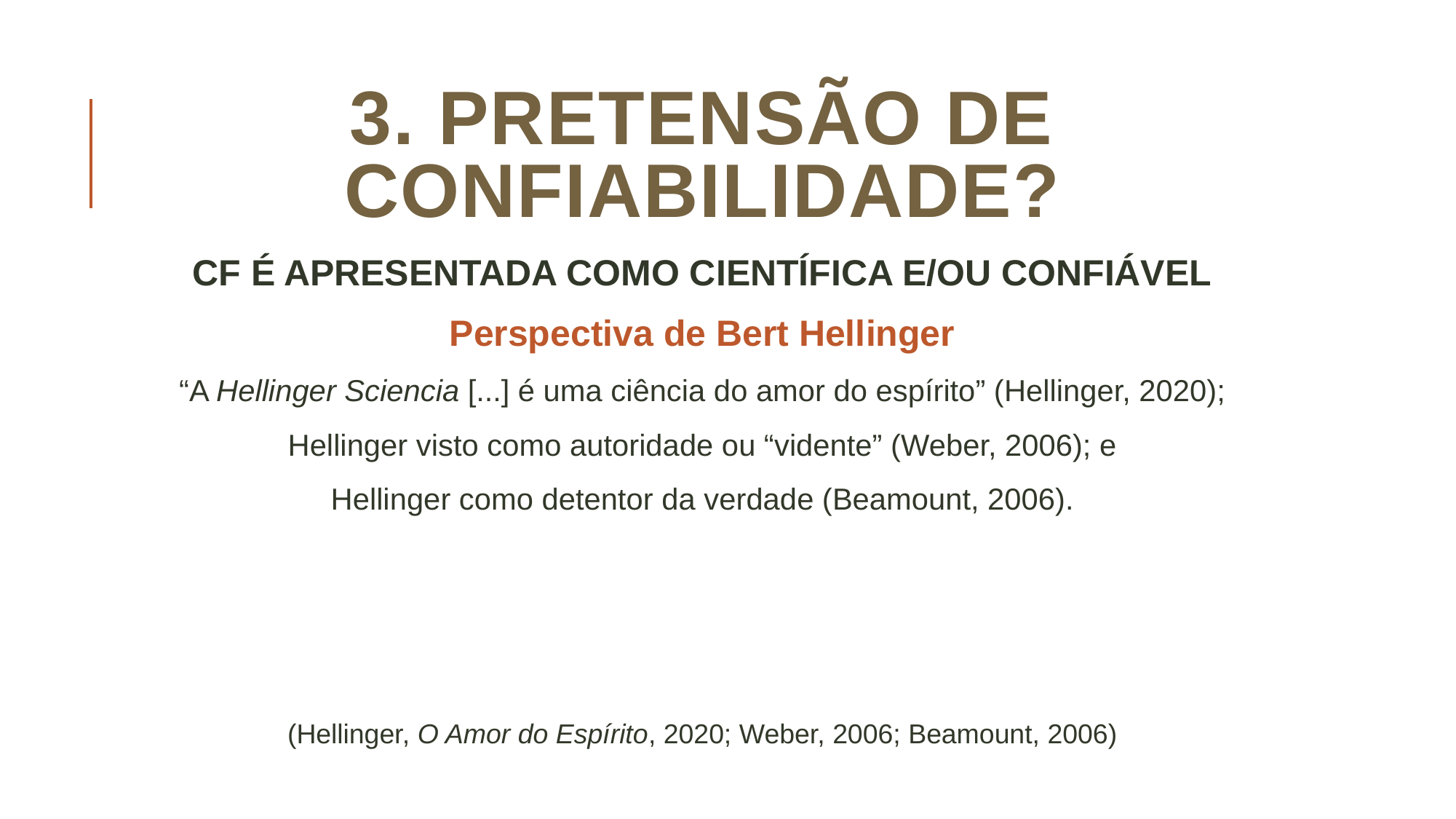

# 3. PRETENSÃO DE CONFIABILIDADE?
CF É APRESENTADA COMO CIENTÍFICA E/OU CONFIÁVEL
Perspectiva de Bert Hellinger
“A Hellinger Sciencia [...] é uma ciência do amor do espírito” (Hellinger, 2020);
Hellinger visto como autoridade ou “vidente” (Weber, 2006); e
Hellinger como detentor da verdade (Beamount, 2006).

(Hellinger, O Amor do Espírito, 2020; Weber, 2006; Beamount, 2006)